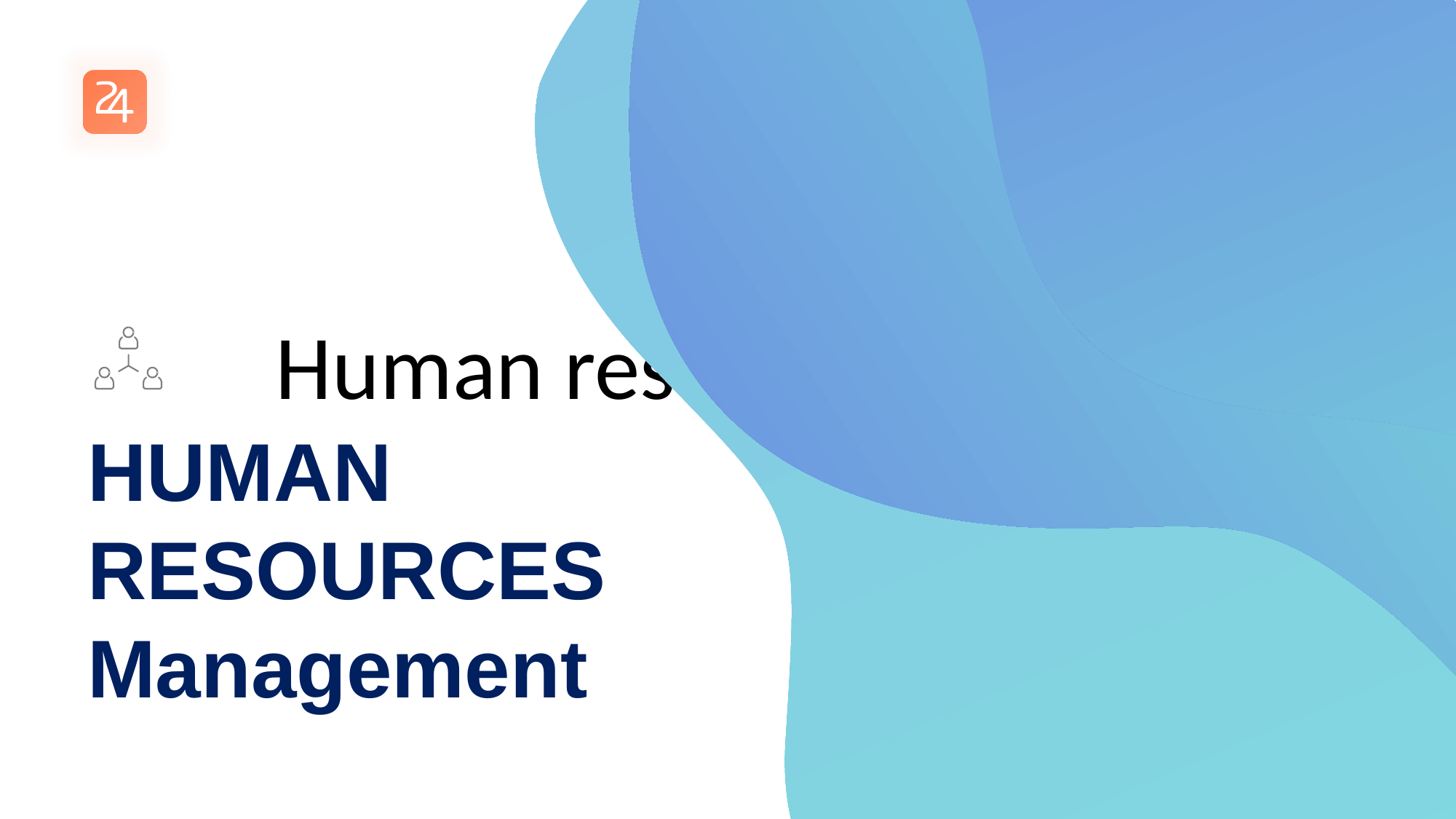

# Human resources slide 1

HUMAN RESOURCES
Management